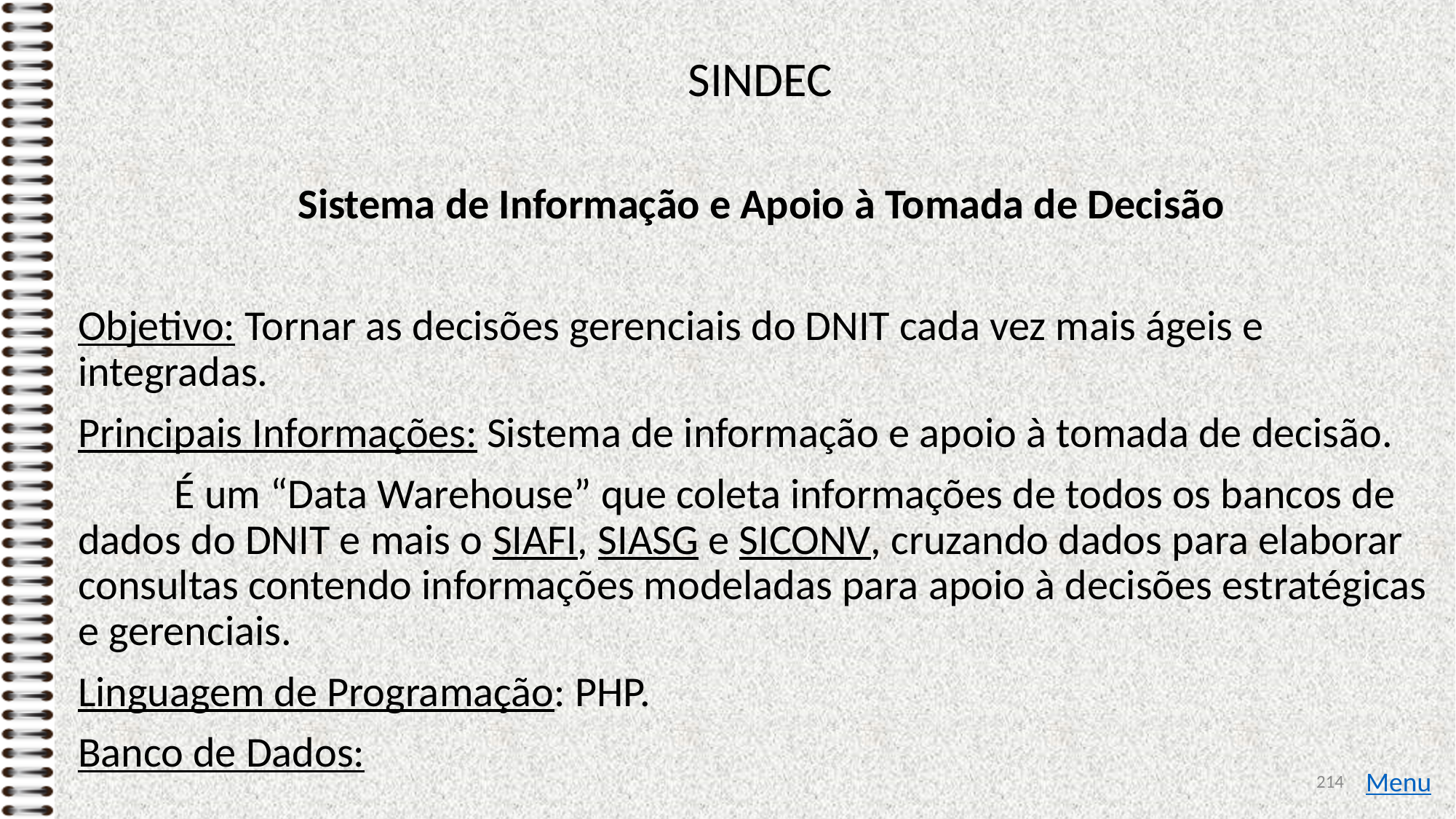

# SINDEC

Sistema de Informação e Apoio à Tomada de Decisão

Objetivo: Tornar as decisões gerenciais do DNIT cada vez mais ágeis e integradas.
Principais Informações: Sistema de informação e apoio à tomada de decisão.
          É um “Data Warehouse” que coleta informações de todos os bancos de dados do DNIT e mais o SIAFI, SIASG e SICONV, cruzando dados para elaborar consultas contendo informações modeladas para apoio à decisões estratégicas e gerenciais.
Linguagem de Programação: PHP.
Banco de Dados:
214
Menu